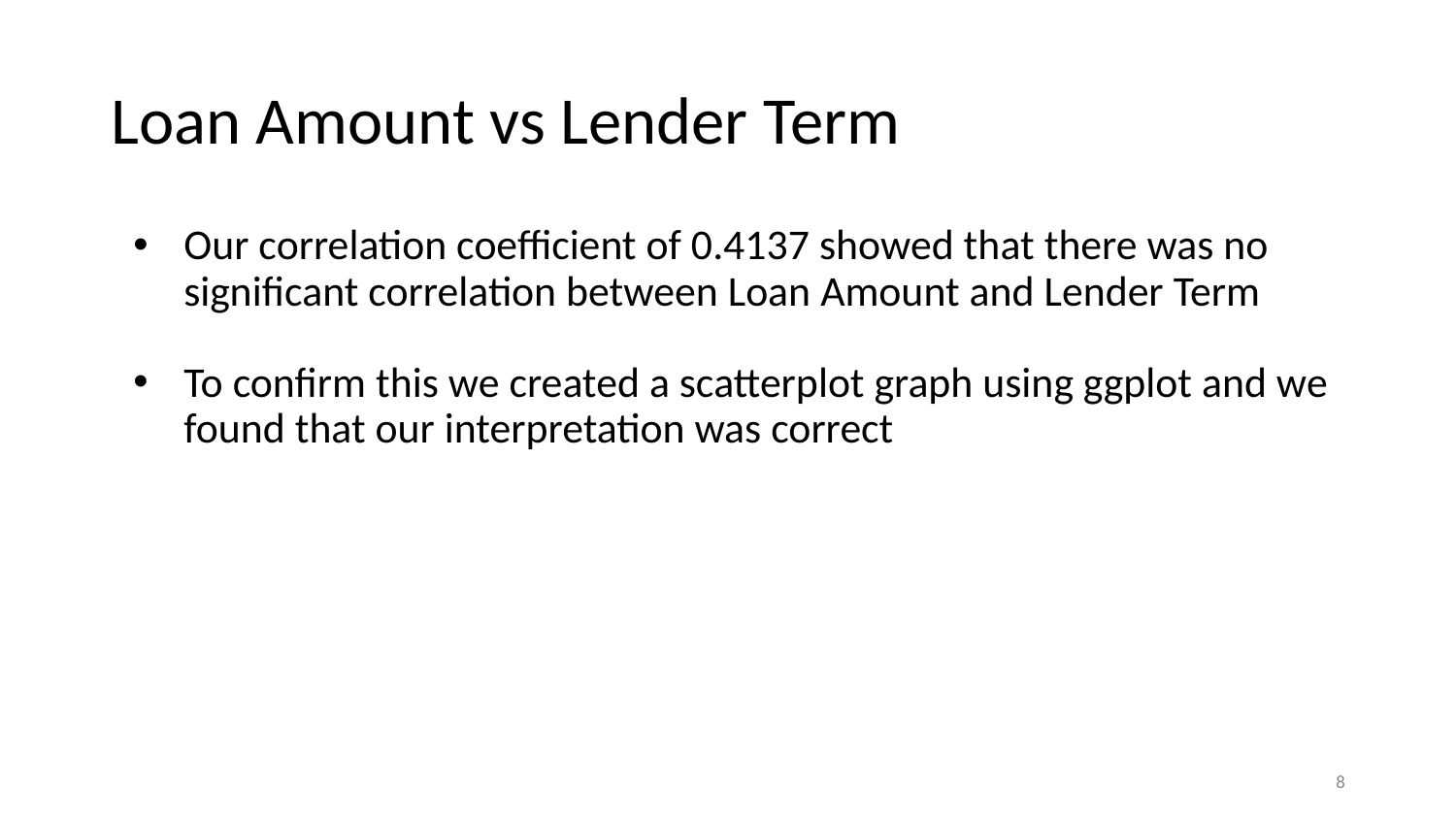

# Loan Amount vs Lender Term
Our correlation coefficient of 0.4137 showed that there was no significant correlation between Loan Amount and Lender Term

To confirm this we created a scatterplot graph using ggplot and we found that our interpretation was correct
8